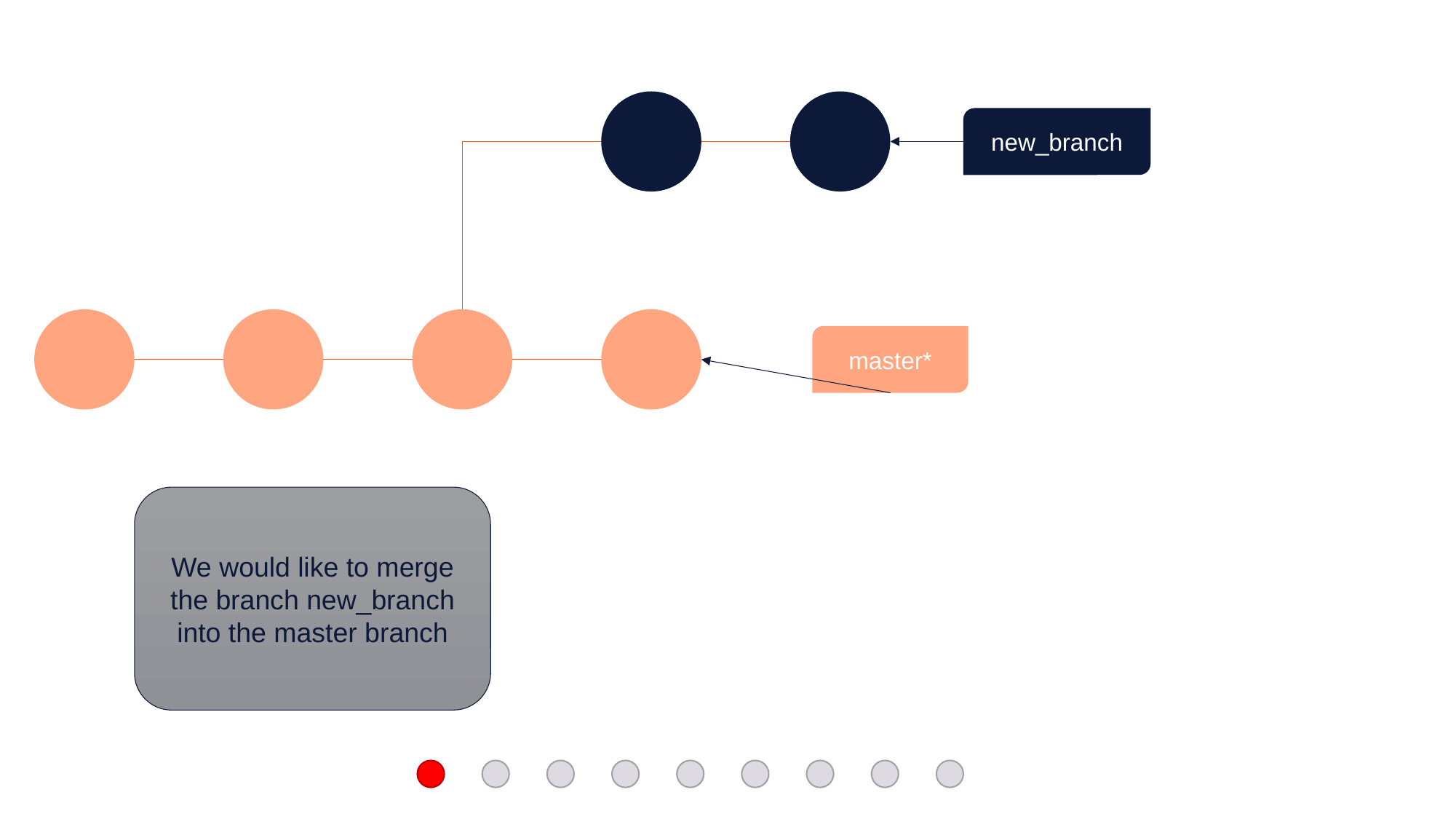

new_branch

master*
We would like to merge the branch new_branch into the master branch